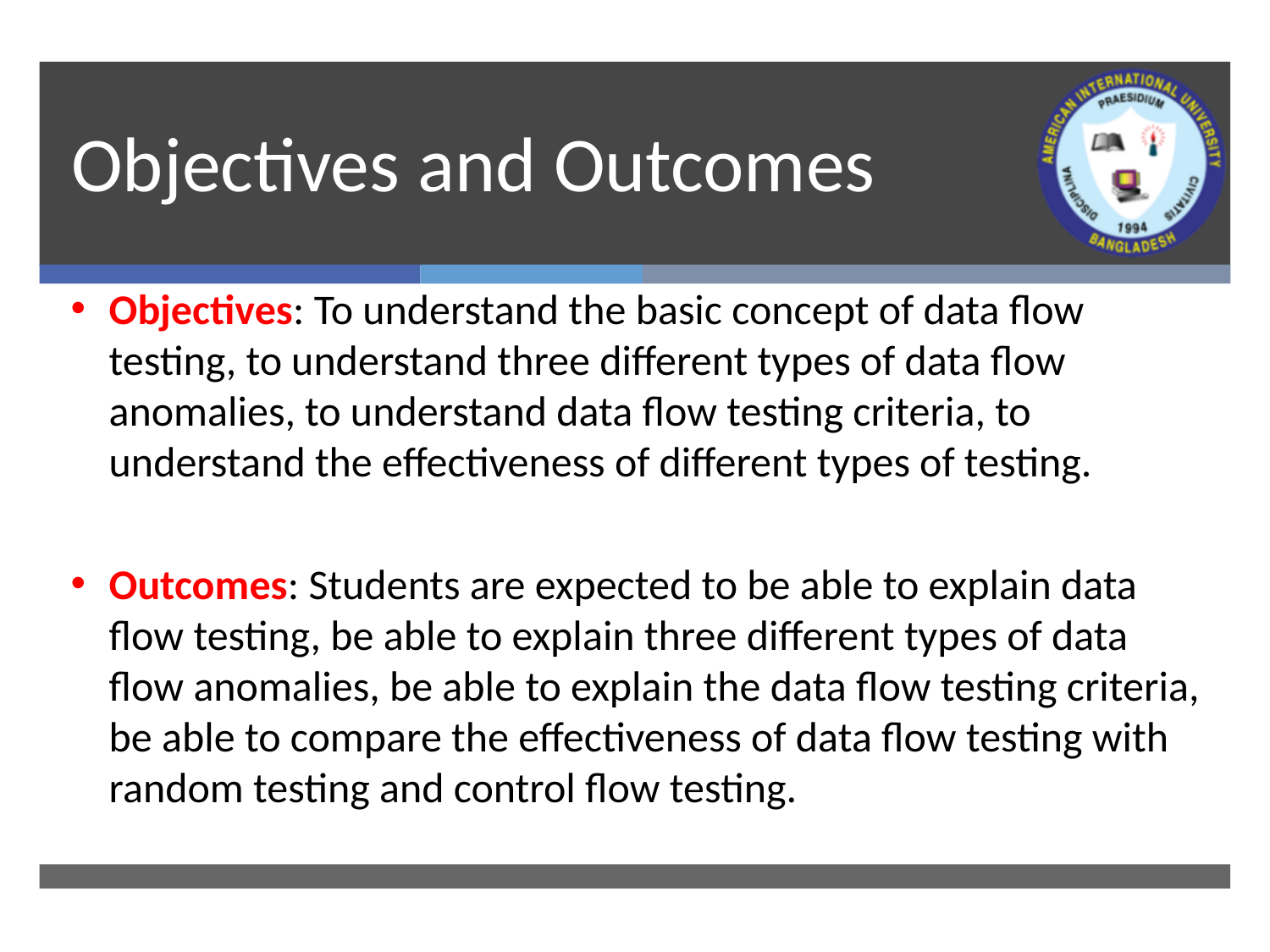

# Objectives and Outcomes
Objectives: To understand the basic concept of data flow testing, to understand three different types of data flow anomalies, to understand data flow testing criteria, to understand the effectiveness of different types of testing.

Outcomes: Students are expected to be able to explain data flow testing, be able to explain three different types of data flow anomalies, be able to explain the data flow testing criteria, be able to compare the effectiveness of data flow testing with random testing and control flow testing.